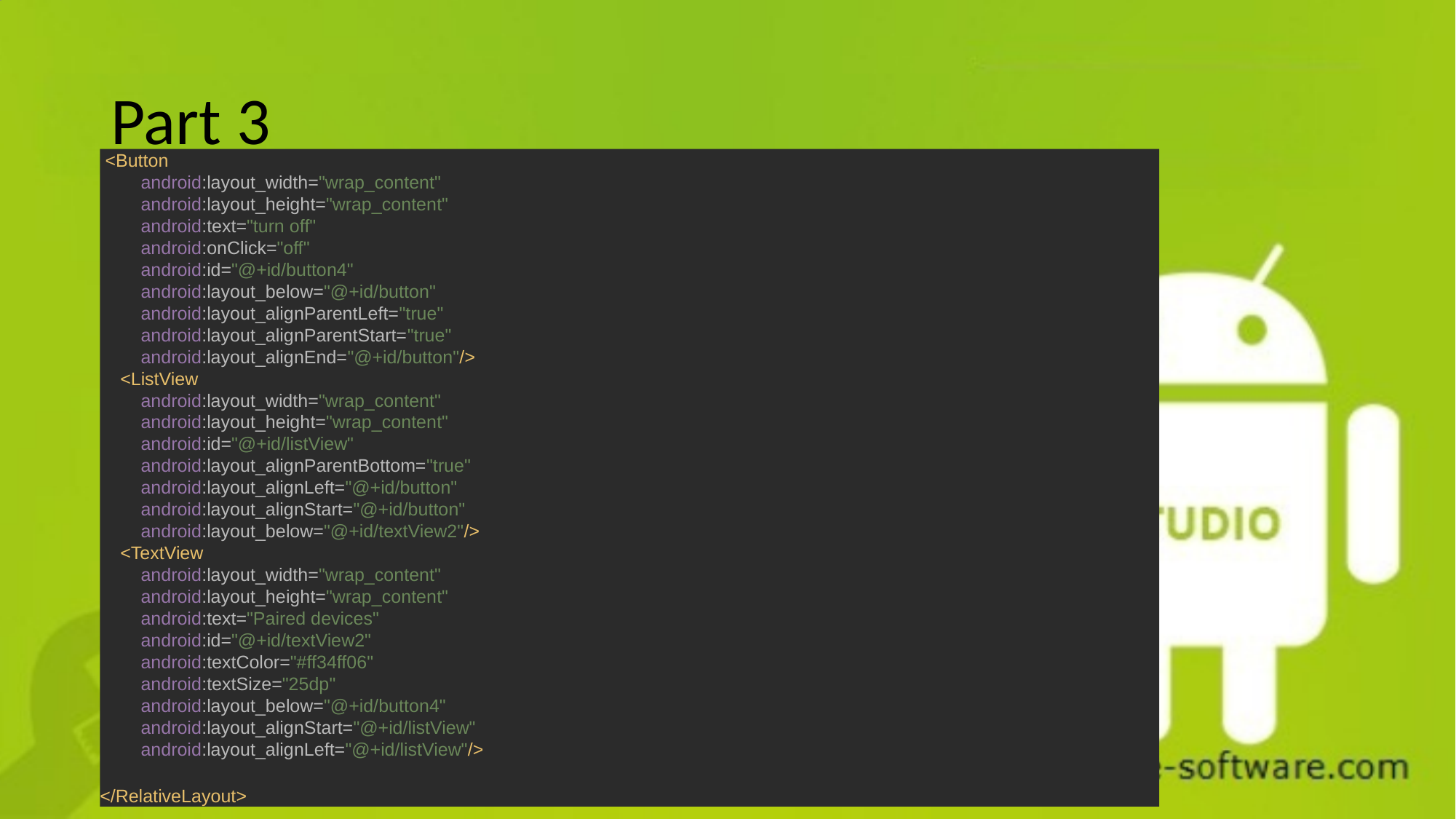

# Part 3
 <Button
        android:layout_width="wrap_content"
        android:layout_height="wrap_content"
        android:text="turn off"
        android:onClick="off"
        android:id="@+id/button4"
        android:layout_below="@+id/button"
        android:layout_alignParentLeft="true"
        android:layout_alignParentStart="true"
        android:layout_alignEnd="@+id/button"/>
    <ListView
        android:layout_width="wrap_content"
        android:layout_height="wrap_content"
        android:id="@+id/listView"
        android:layout_alignParentBottom="true"
        android:layout_alignLeft="@+id/button"
        android:layout_alignStart="@+id/button"
        android:layout_below="@+id/textView2"/>
    <TextView
        android:layout_width="wrap_content"
        android:layout_height="wrap_content"
        android:text="Paired devices"
        android:id="@+id/textView2"
        android:textColor="#ff34ff06"
        android:textSize="25dp"
        android:layout_below="@+id/button4"
        android:layout_alignStart="@+id/listView"
        android:layout_alignLeft="@+id/listView"/>
</RelativeLayout>